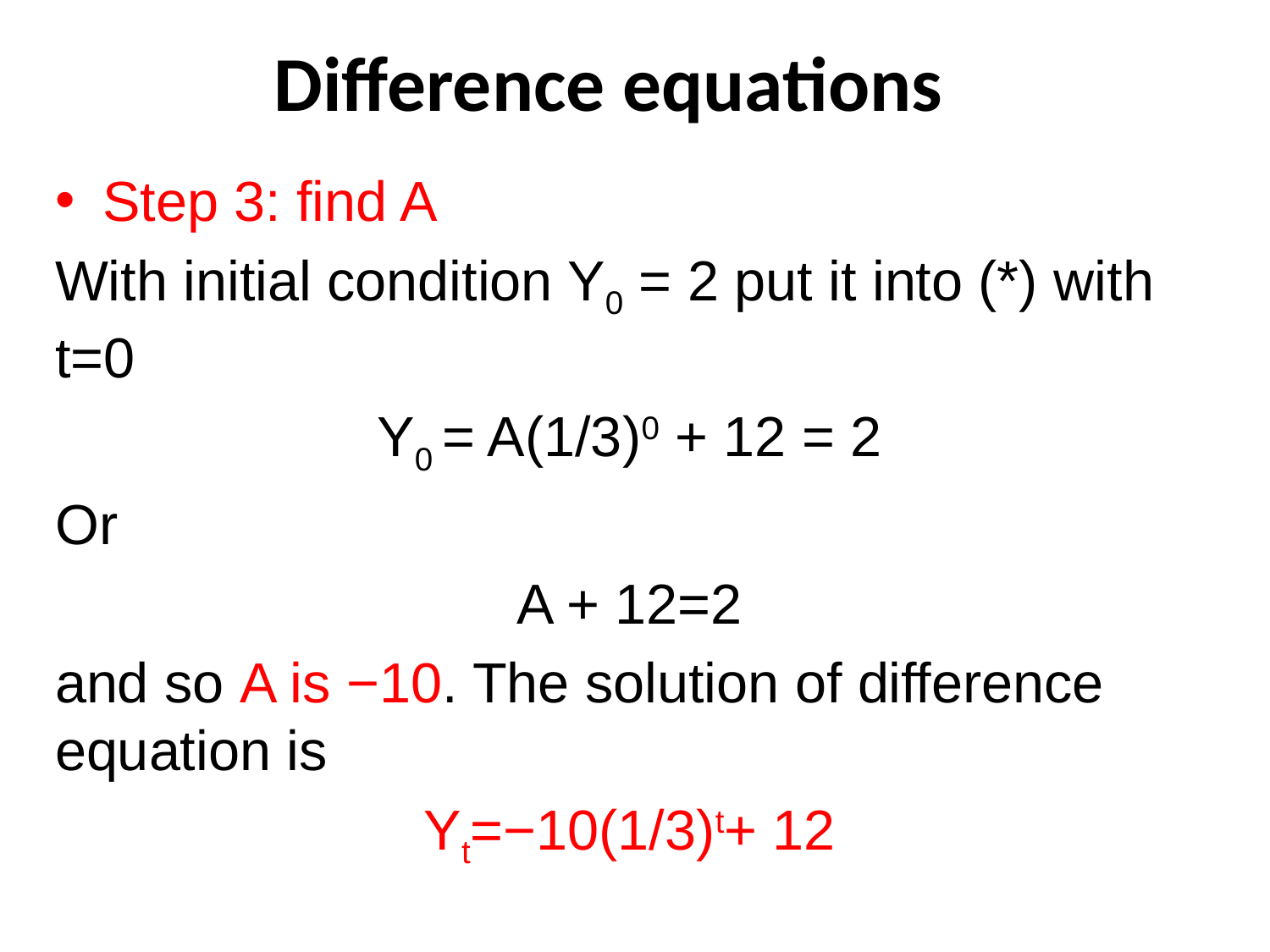

# Difference equations
Step 3: find A
With initial condition Y0 = 2 put it into (*) with t=0
Y0 = A(1/3)0 + 12 = 2
Or
A + 12=2
and so A is −10. The solution of difference equation is
Yt=−10(1/3)t+ 12